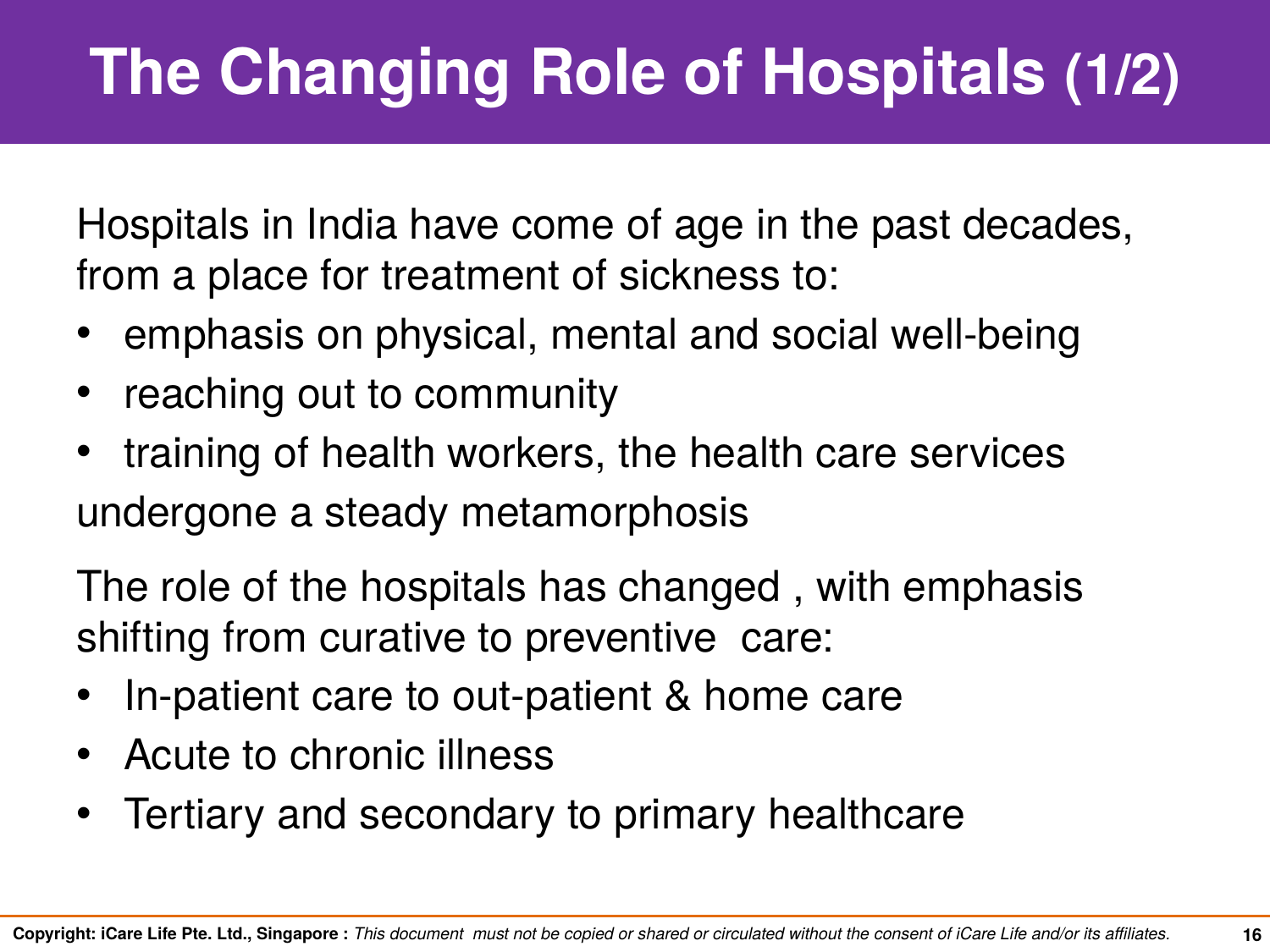

The Changing Role of Hospitals (1/2)
Hospitals in India have come of age in the past decades, from a place for treatment of sickness to:
emphasis on physical, mental and social well-being
reaching out to community
training of health workers, the health care services
undergone a steady metamorphosis

The role of the hospitals has changed , with emphasis shifting from curative to preventive  care:
In-patient care to out-patient & home care
Acute to chronic illness
Tertiary and secondary to primary healthcare

16